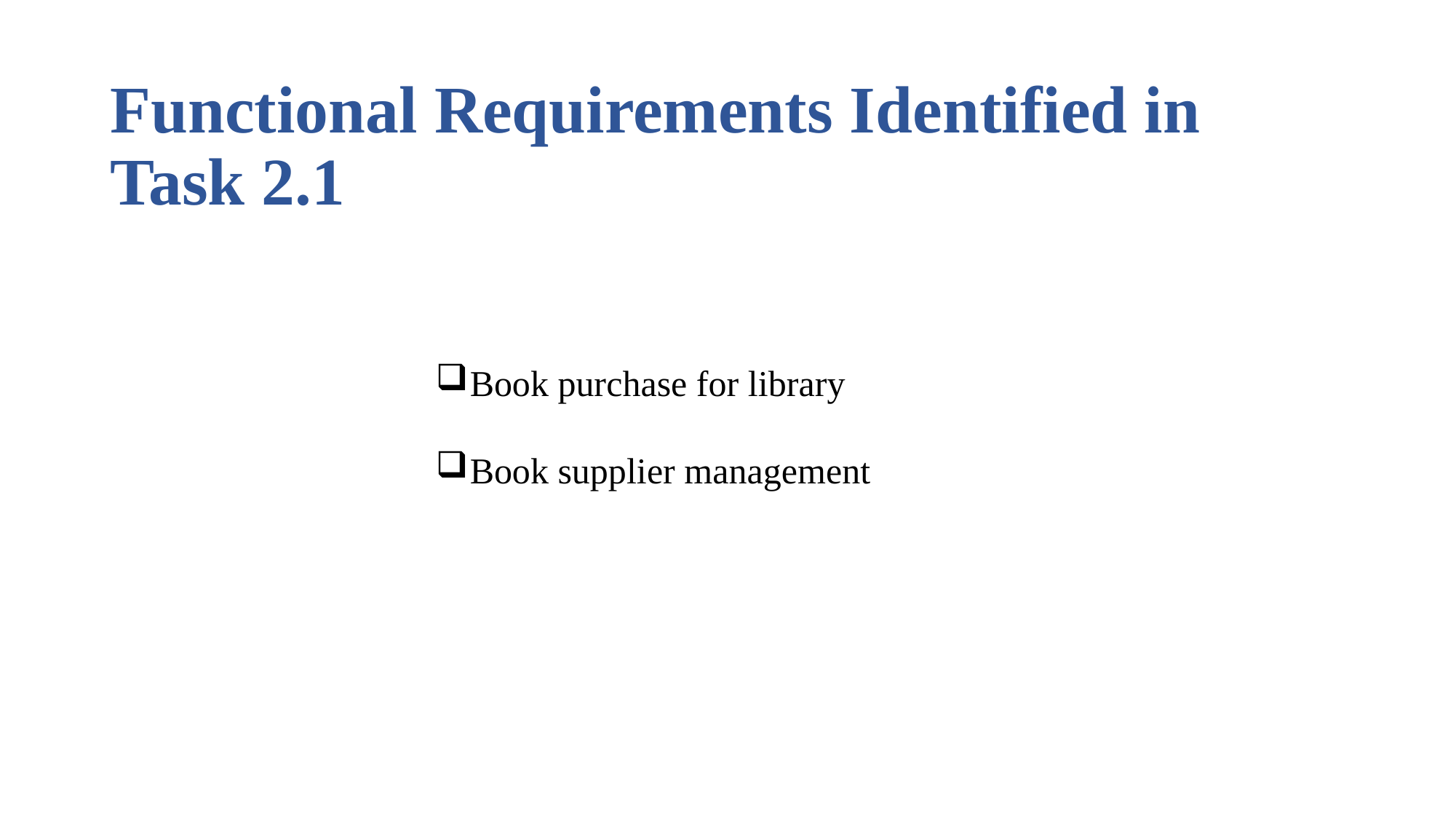

# Functional Requirements Identified in Task 2.1

Book purchase for library

Book supplier management